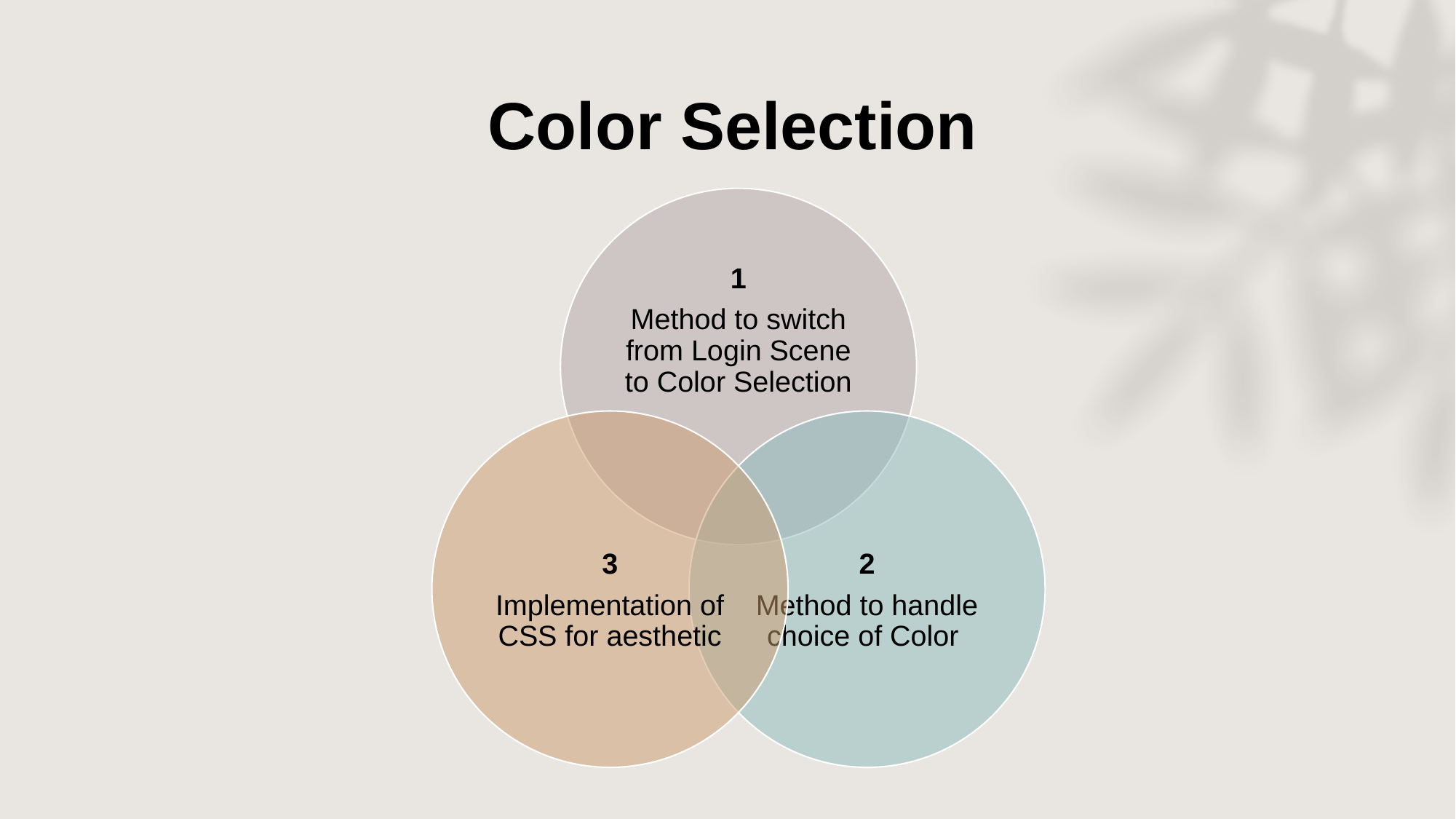

# Color Selection
1
Method to switch from Login Scene to Color Selection
2
Method to handle choice of Color
3
Implementation of CSS for aesthetic